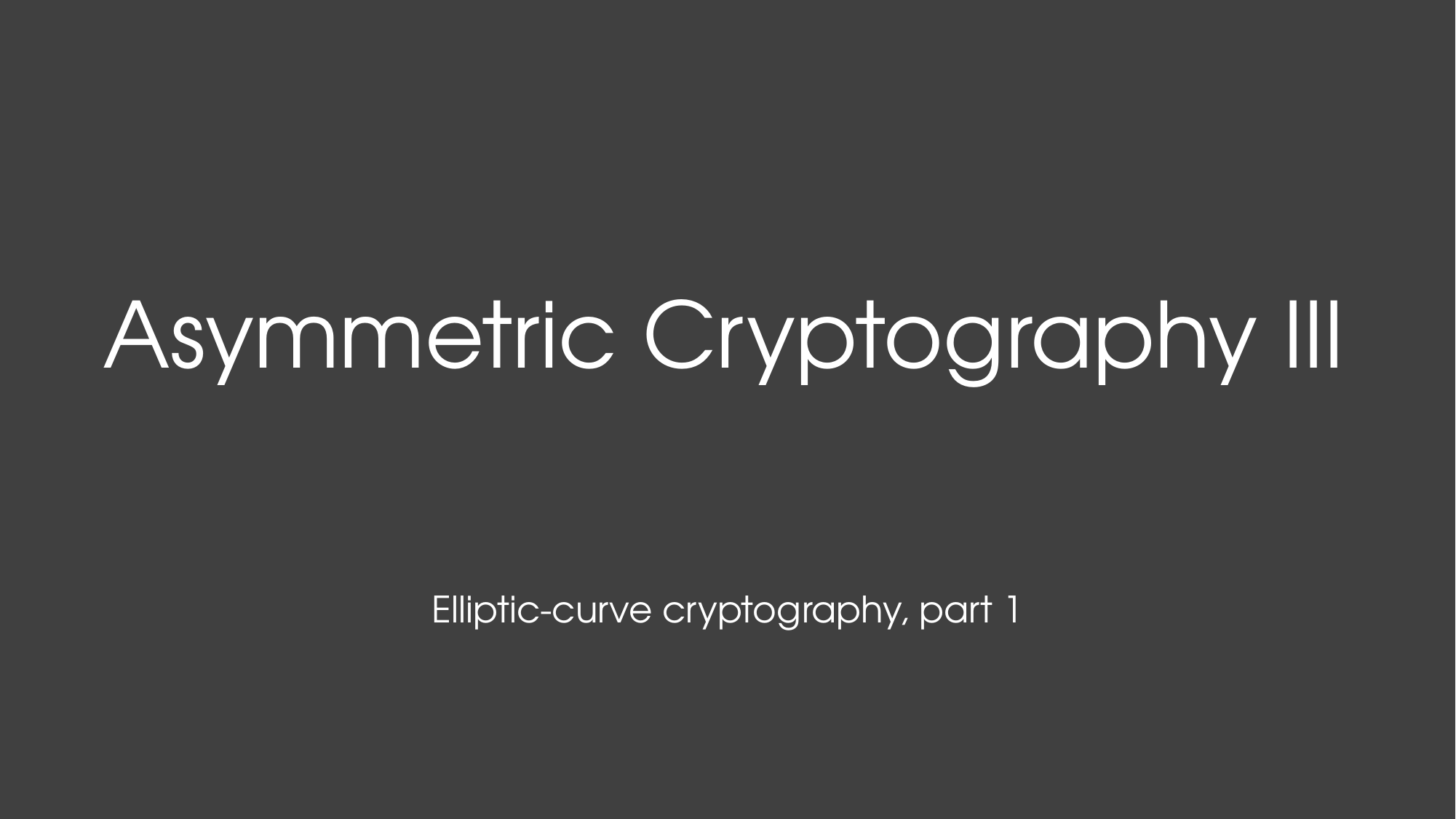

# Asymmetric Cryptography III
Elliptic-curve cryptography, part 1